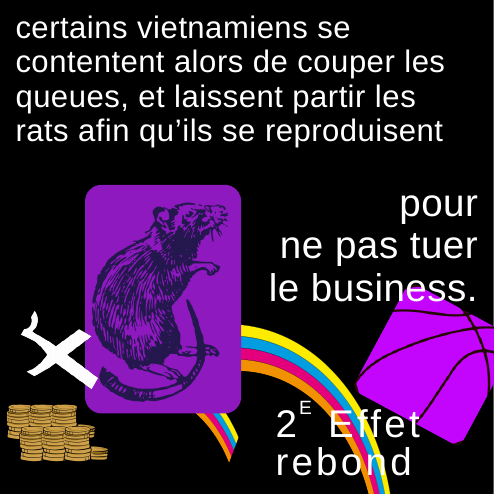

certains vietnamiens se contentent alors de couper les queues, et laissent partir les rats afin qu’ils se reproduisent
pour
ne pas tuer
le business.

E

2  Effet rebond